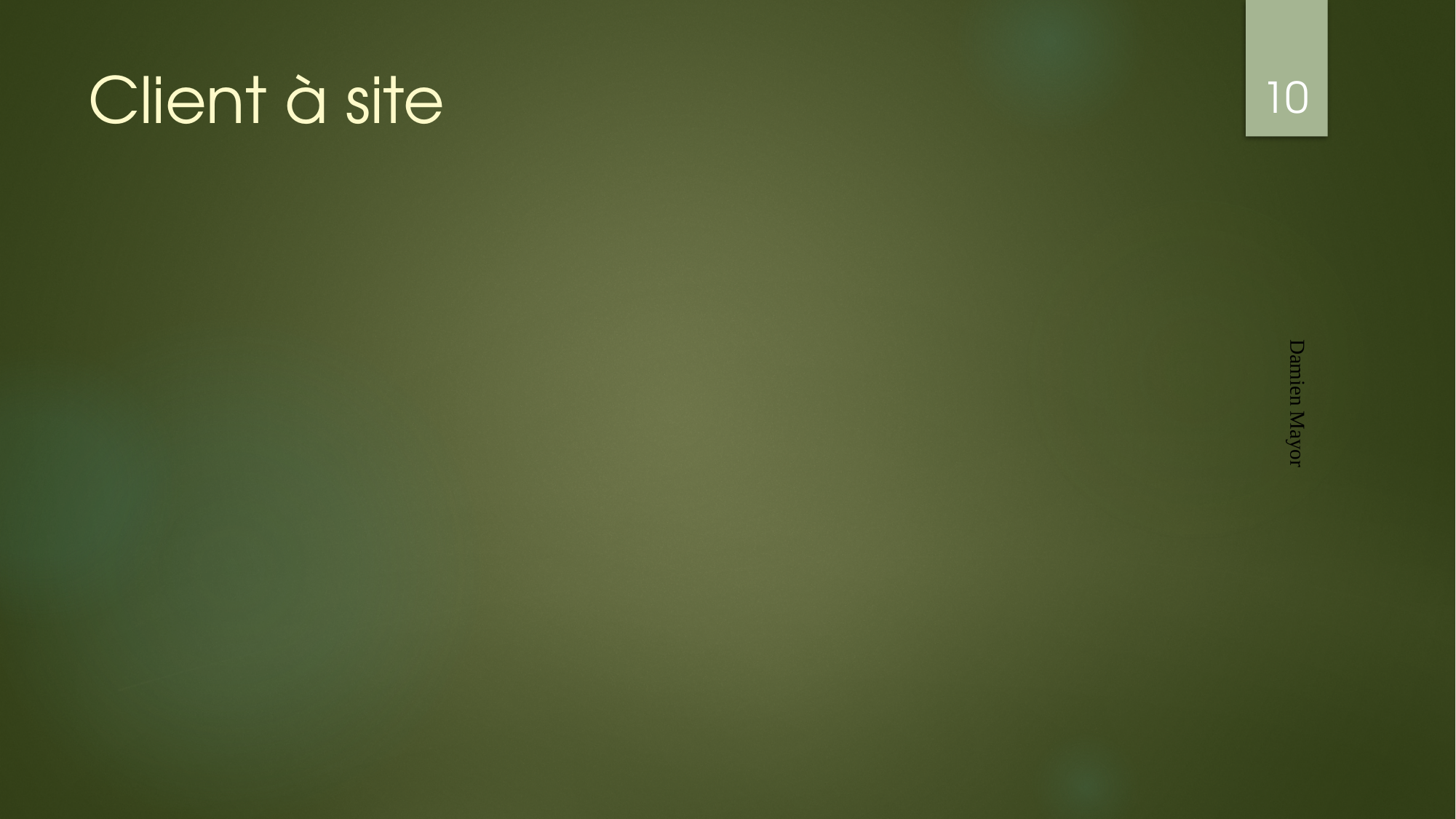

10
# Client à site

Damien Mayor